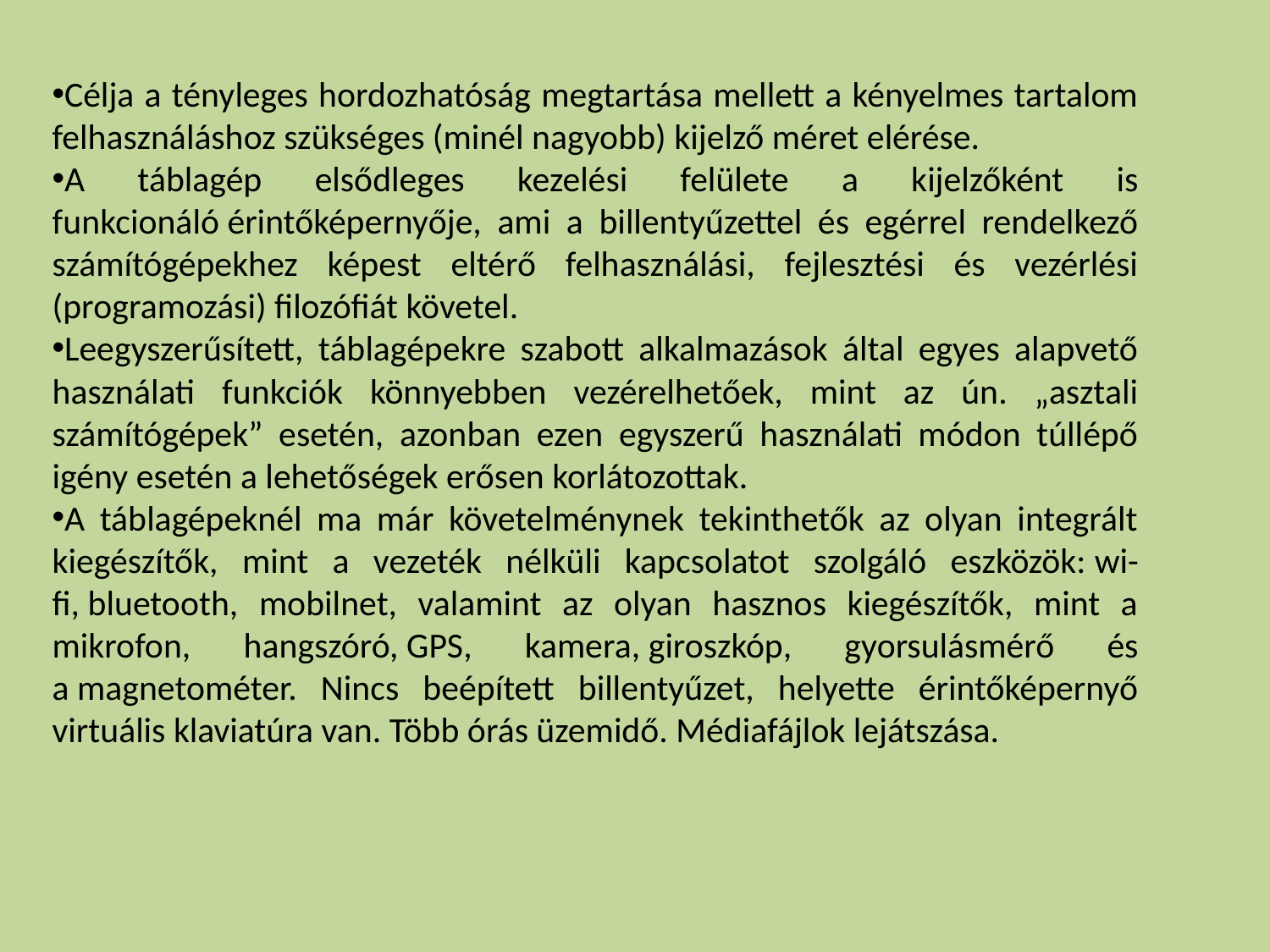

Célja a tényleges hordozhatóság megtartása mellett a kényelmes tartalom felhasználáshoz szükséges (minél nagyobb) kijelző méret elérése.
A táblagép elsődleges kezelési felülete a kijelzőként is funkcionáló érintőképernyője, ami a billentyűzettel és egérrel rendelkező számítógépekhez képest eltérő felhasználási, fejlesztési és vezérlési (programozási) filozófiát követel.
Leegyszerűsített, táblagépekre szabott alkalmazások által egyes alapvető használati funkciók könnyebben vezérelhetőek, mint az ún. „asztali számítógépek” esetén, azonban ezen egyszerű használati módon túllépő igény esetén a lehetőségek erősen korlátozottak.
A táblagépeknél ma már követelménynek tekinthetők az olyan integrált kiegészítők, mint a vezeték nélküli kapcsolatot szolgáló eszközök: wi-fi, bluetooth, mobilnet, valamint az olyan hasznos kiegészítők, mint a mikrofon, hangszóró, GPS, kamera, giroszkóp, gyorsulásmérő és a magnetométer. Nincs beépített billentyűzet, helyette érintőképernyő virtuális klaviatúra van. Több órás üzemidő. Médiafájlok lejátszása.